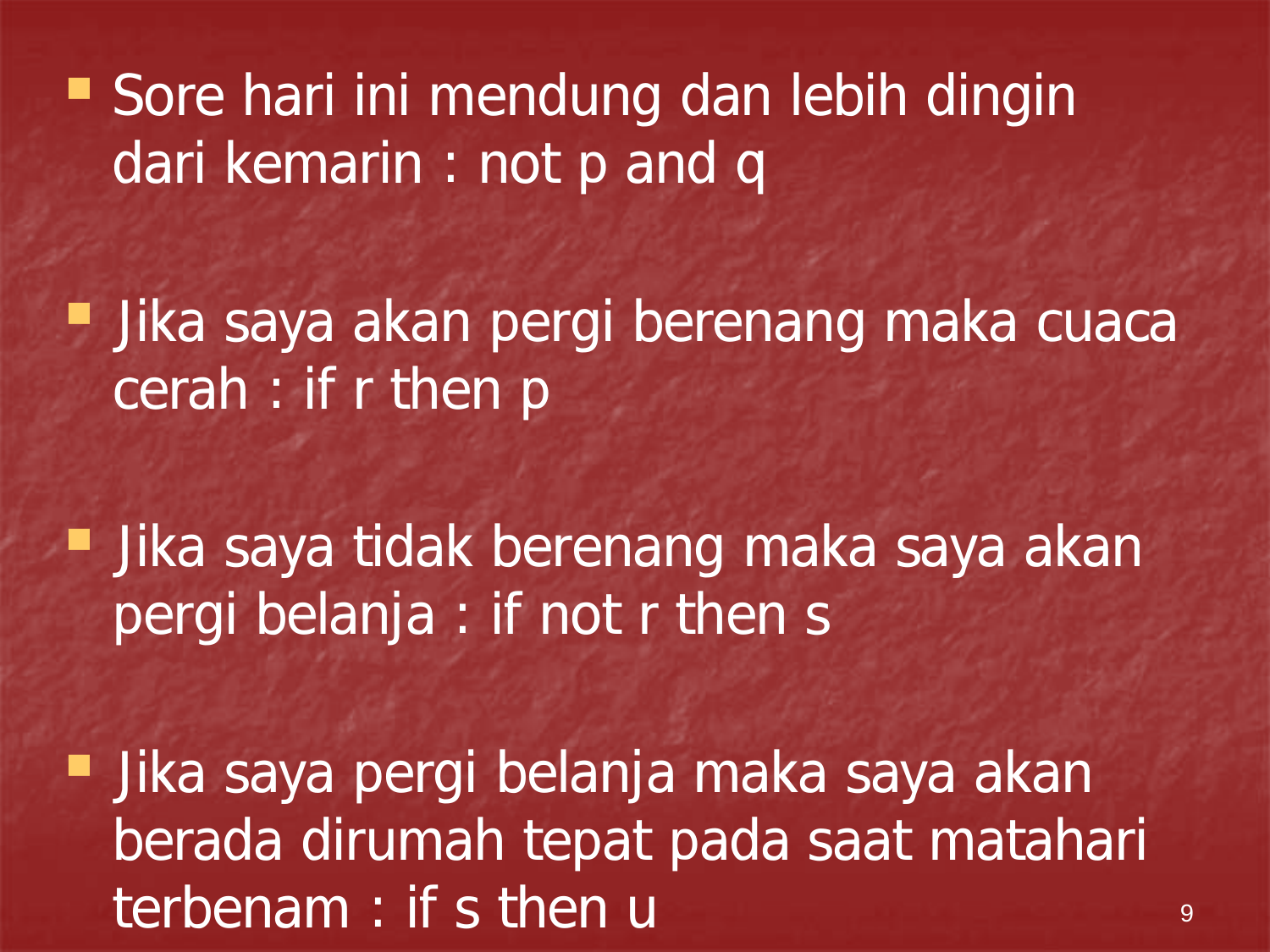

Sore hari ini mendung dan lebih dingin dari kemarin : not p and q

Jika saya akan pergi berenang maka cuaca cerah : if r then p

Jika saya tidak berenang maka saya akan pergi belanja : if not r then s

Jika saya pergi belanja maka saya akan berada dirumah tepat pada saat matahari terbenam : if s then u
9